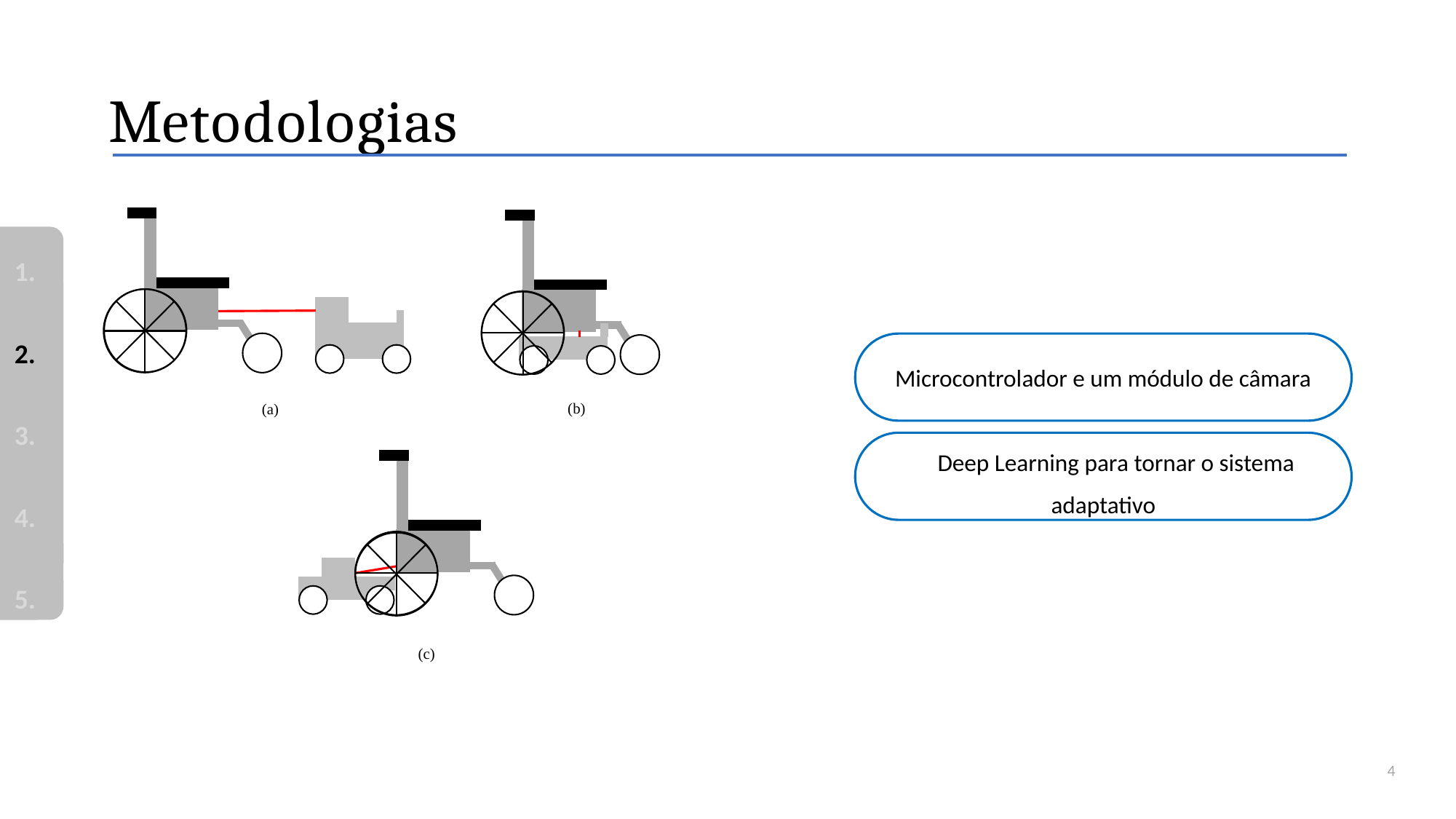

# Metodologias
1.
2.
3.
4.
5.

(b)
(a)

(c)

1.
2.
3.
4.

Microcontrolador e um módulo de câmara
Deep Learning para tornar o sistema adaptativo
4